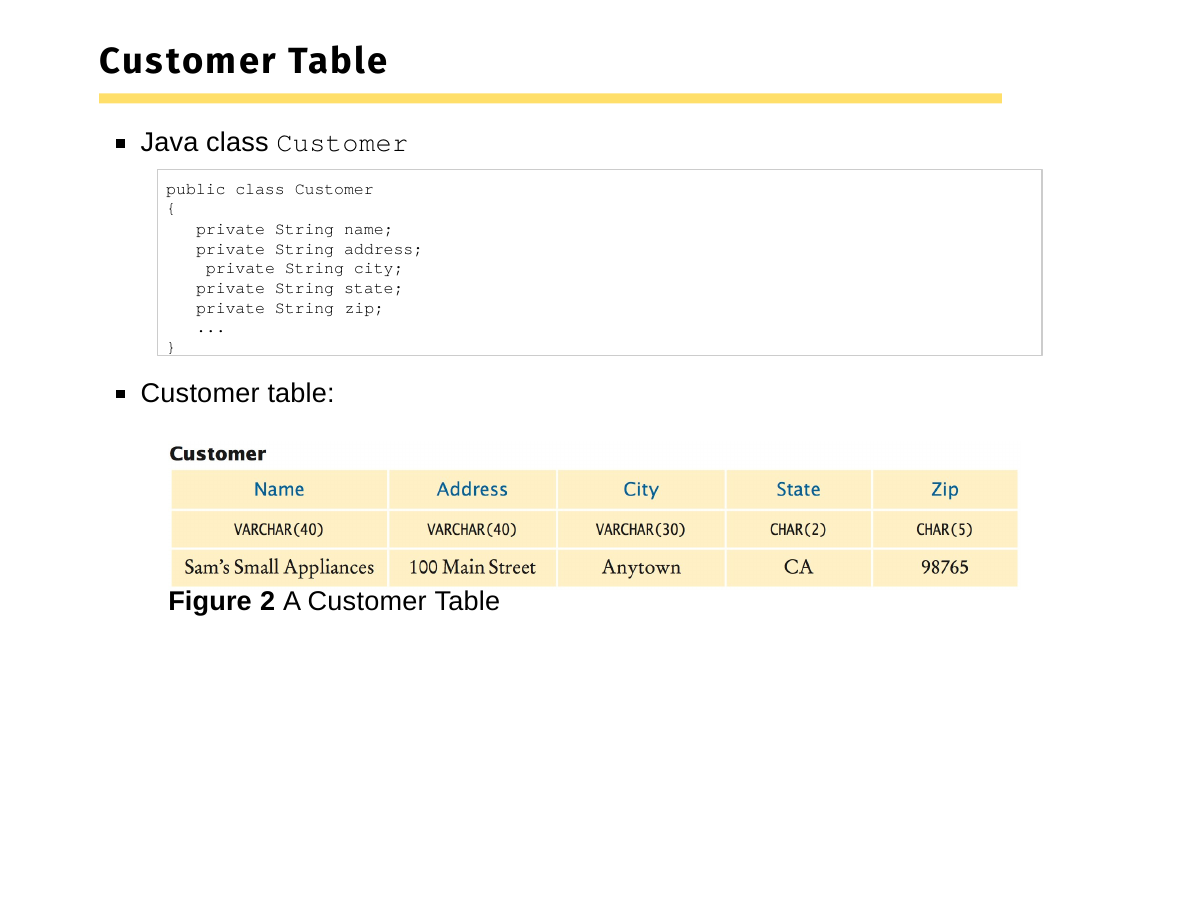

# Customer Table

Java class Customer

public class Customer
{
private String name;  private String address;  private String city;  private String state;  private String zip;
...
}
Customer table:

Figure 2 A Customer Table